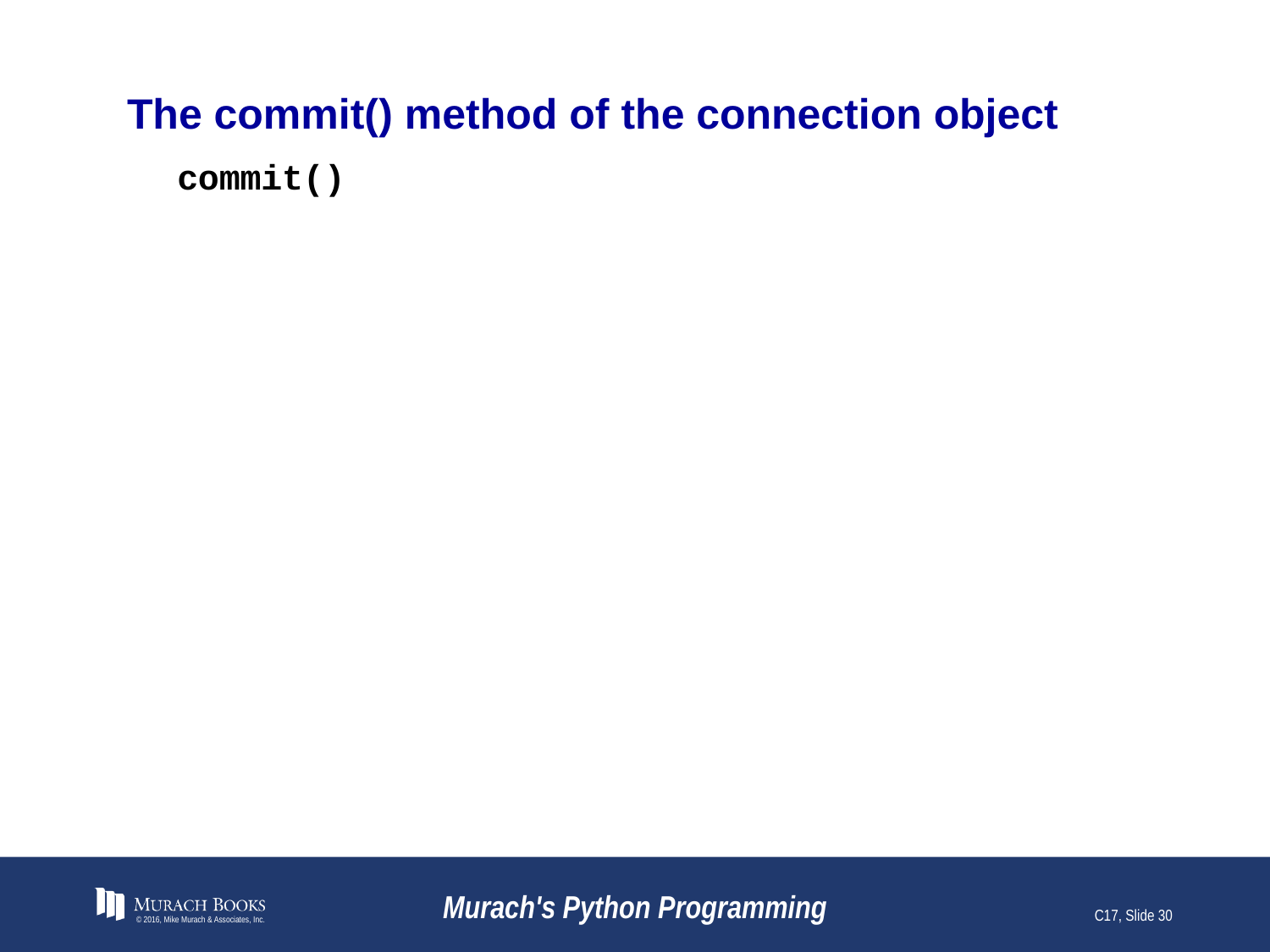

# The commit() method of the connection object
commit()

© 2016, Mike Murach & Associates, Inc.
Murach's Python Programming

C17, Slide 30